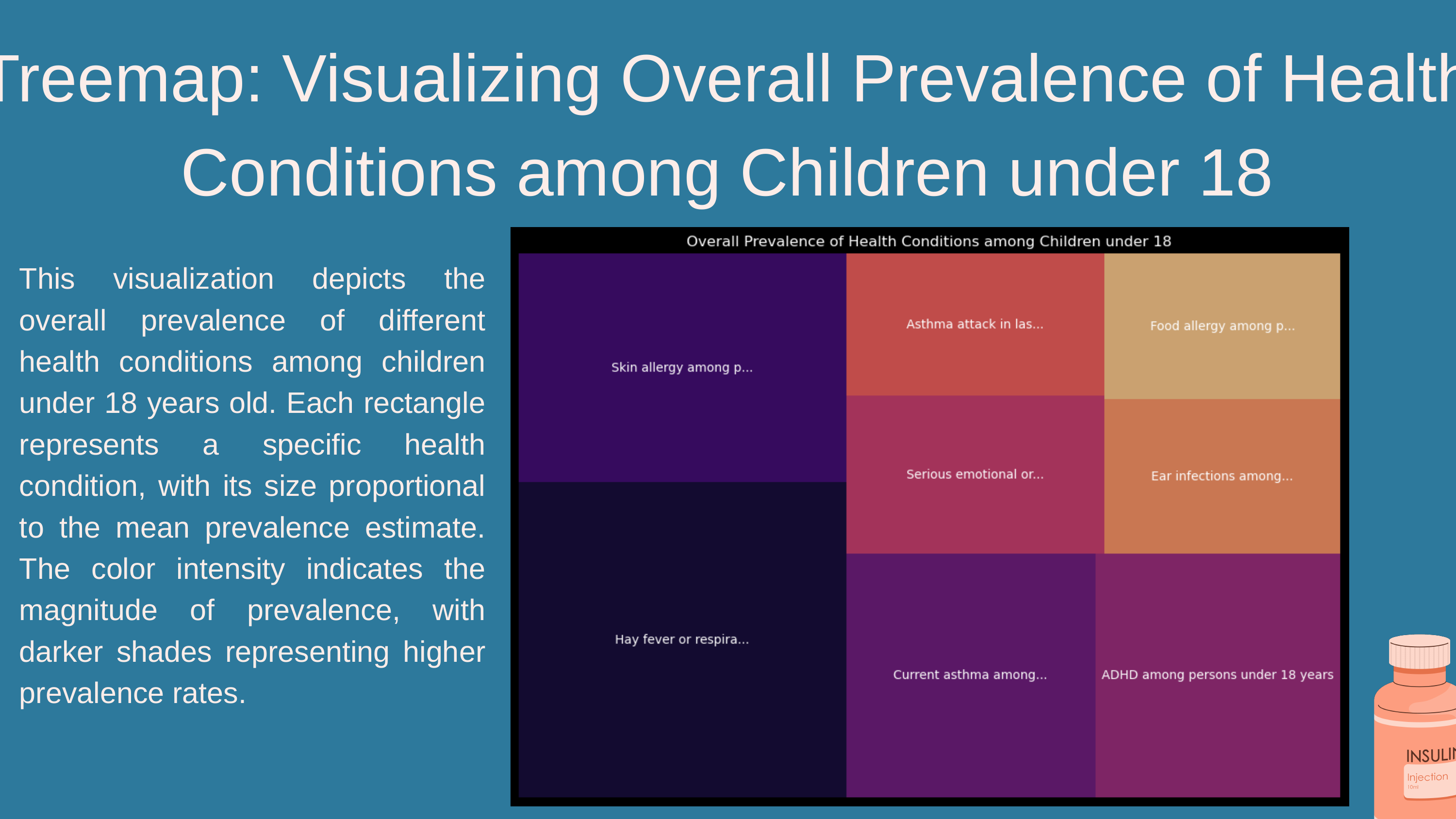

Treemap: Visualizing Overall Prevalence of Health Conditions among Children under 18

This visualization depicts the overall prevalence of different health conditions among children under 18 years old. Each rectangle represents a specific health condition, with its size proportional to the mean prevalence estimate. The color intensity indicates the magnitude of prevalence, with darker shades representing higher prevalence rates.